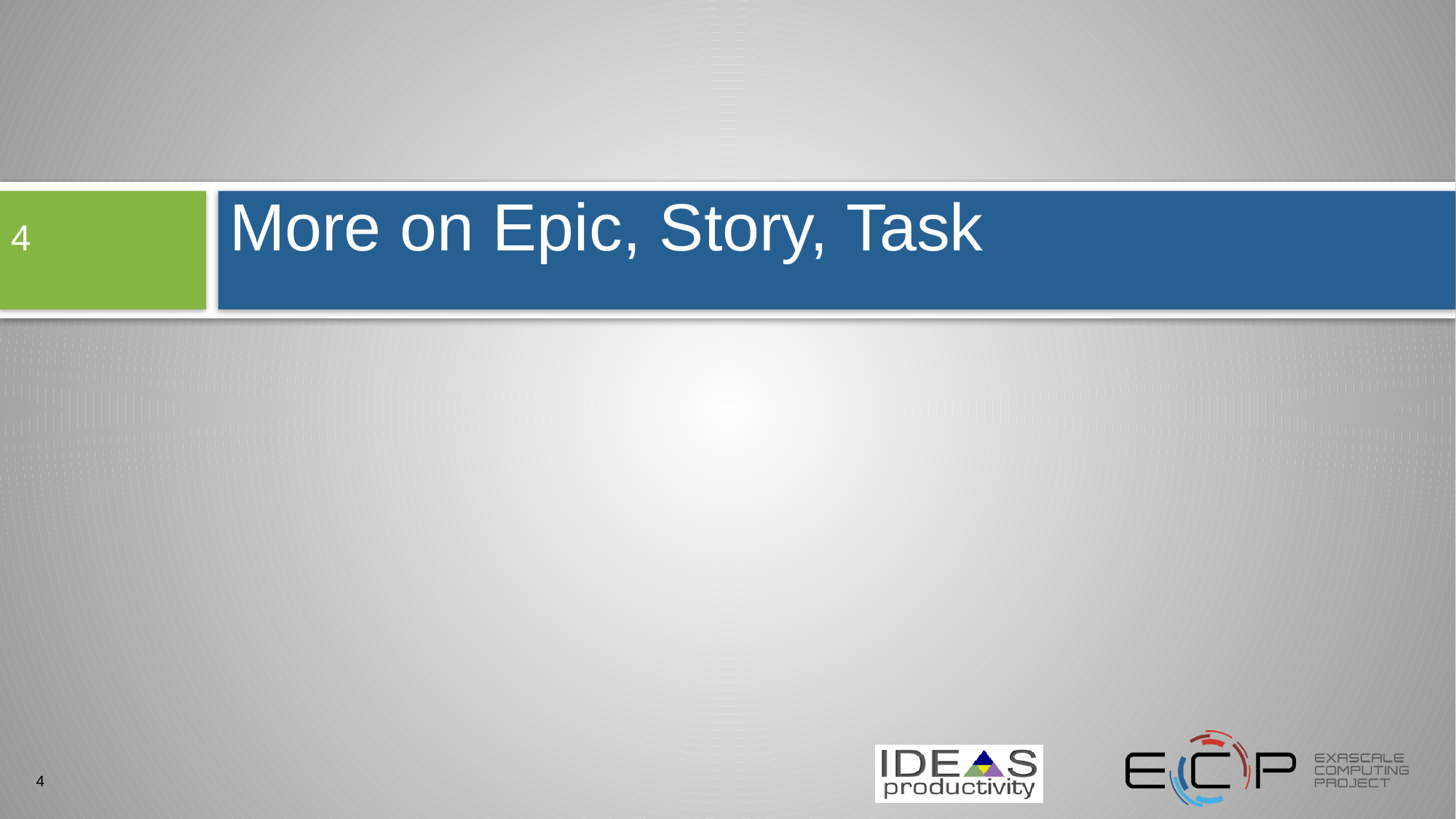

# More on Epic, Story, Task
4